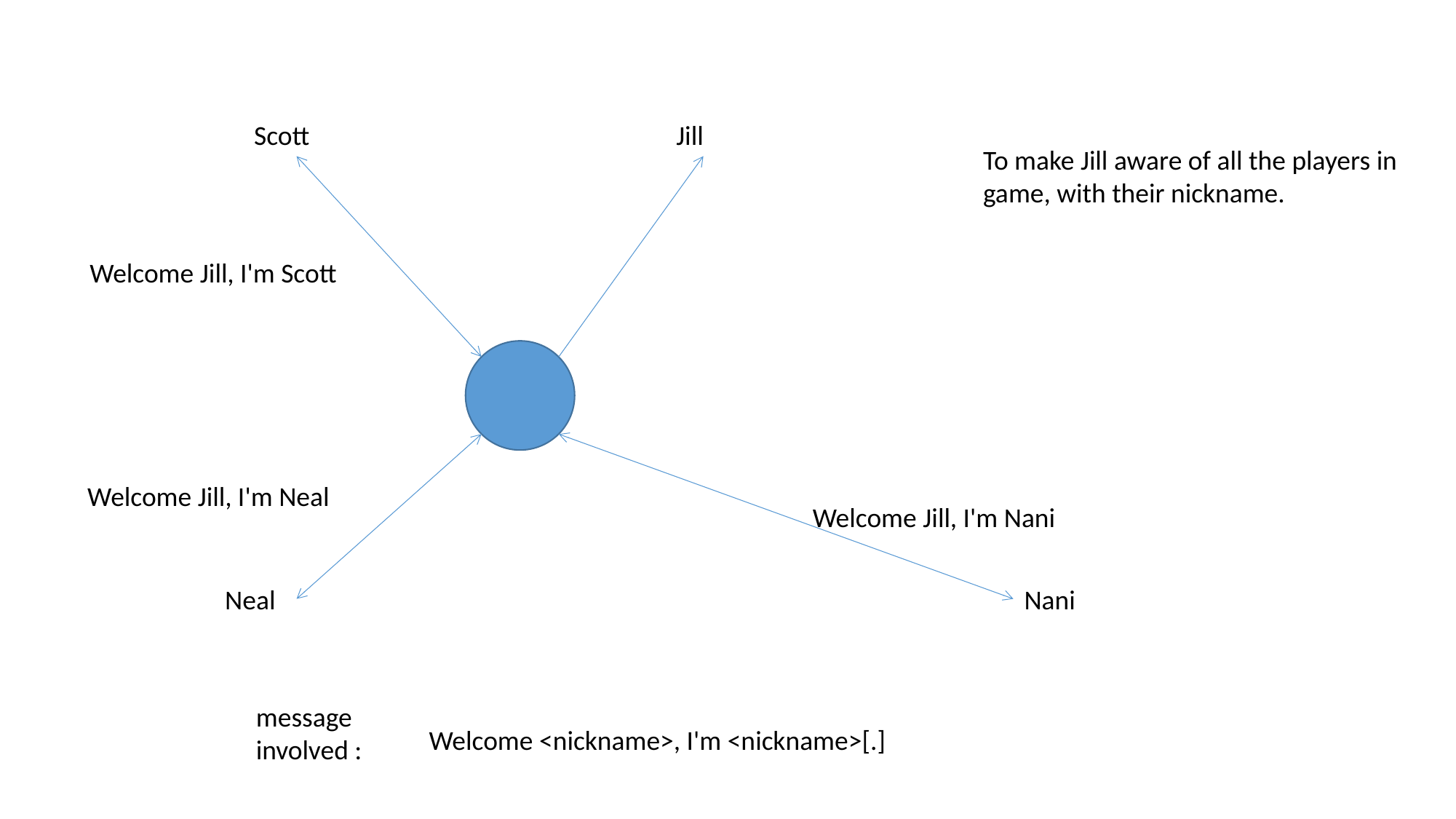

Scott
Jill
To make Jill aware of all the players in game, with their nickname.
Welcome Jill, I'm Scott

Welcome Jill, I'm Neal
Welcome Jill, I'm Nani
Neal
Nani
message
involved :
Welcome <nickname>, I'm <nickname>[.]